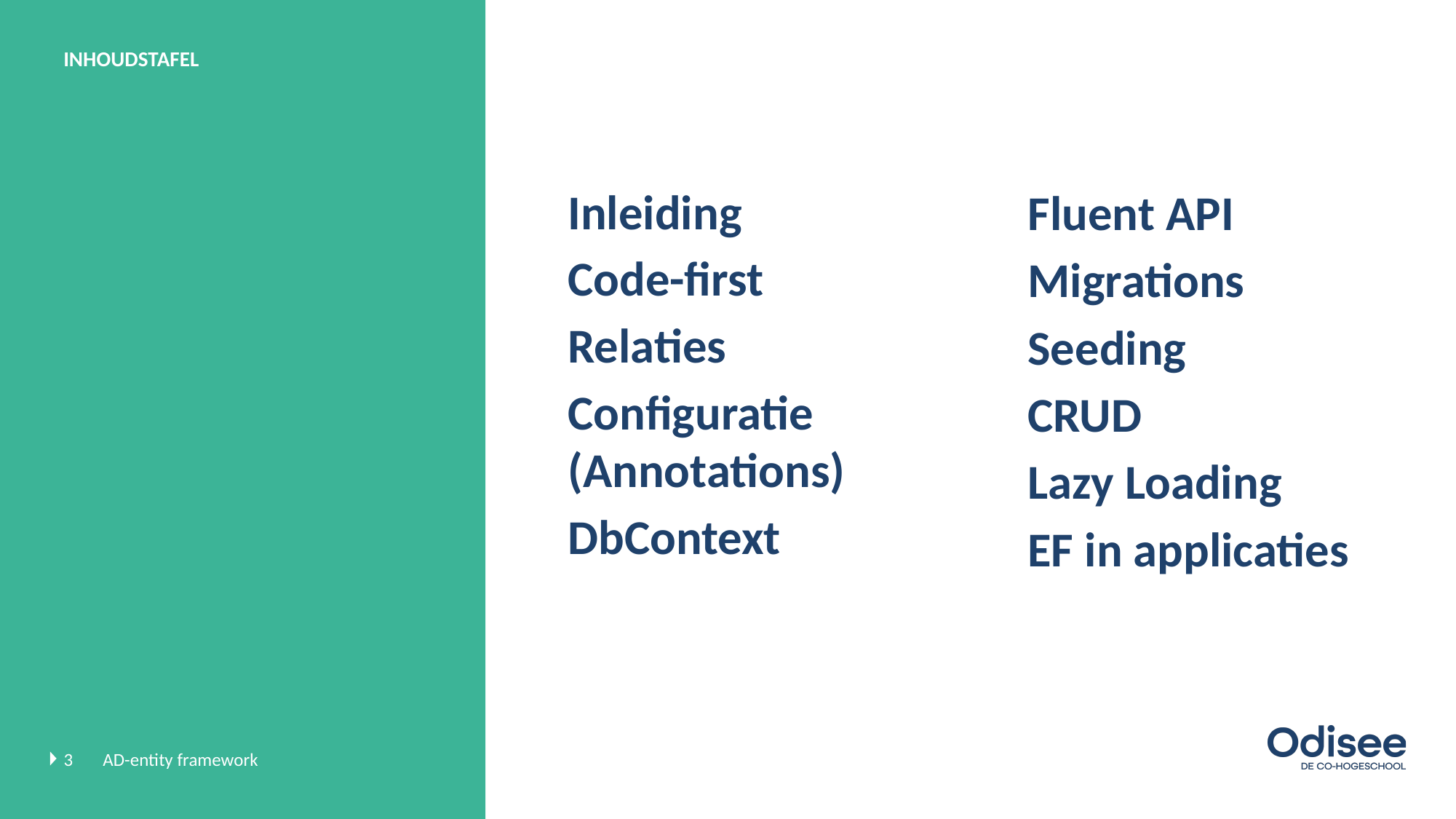

Inleiding
Code-first
Relaties
Configuratie (Annotations)
DbContext

Fluent API
Migrations
Seeding
CRUD
Lazy Loading
EF in applicaties

3
AD-entity framework